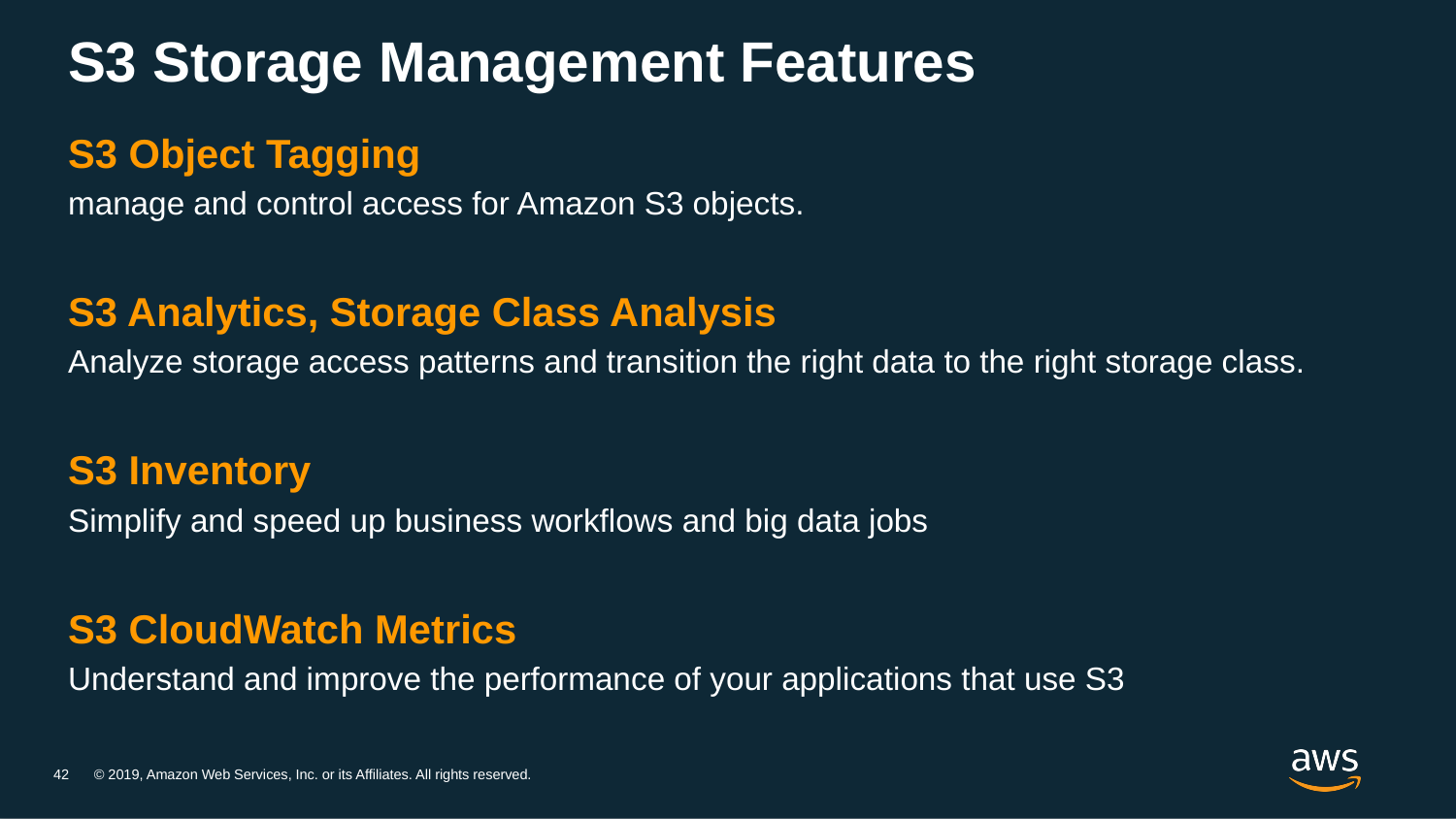

# S3 Storage Management Features
S3 Object Tagging
manage and control access for Amazon S3 objects.

S3 Analytics, Storage Class Analysis
Analyze storage access patterns and transition the right data to the right storage class.

S3 Inventory
Simplify and speed up business workflows and big data jobs

S3 CloudWatch Metrics
Understand and improve the performance of your applications that use S3